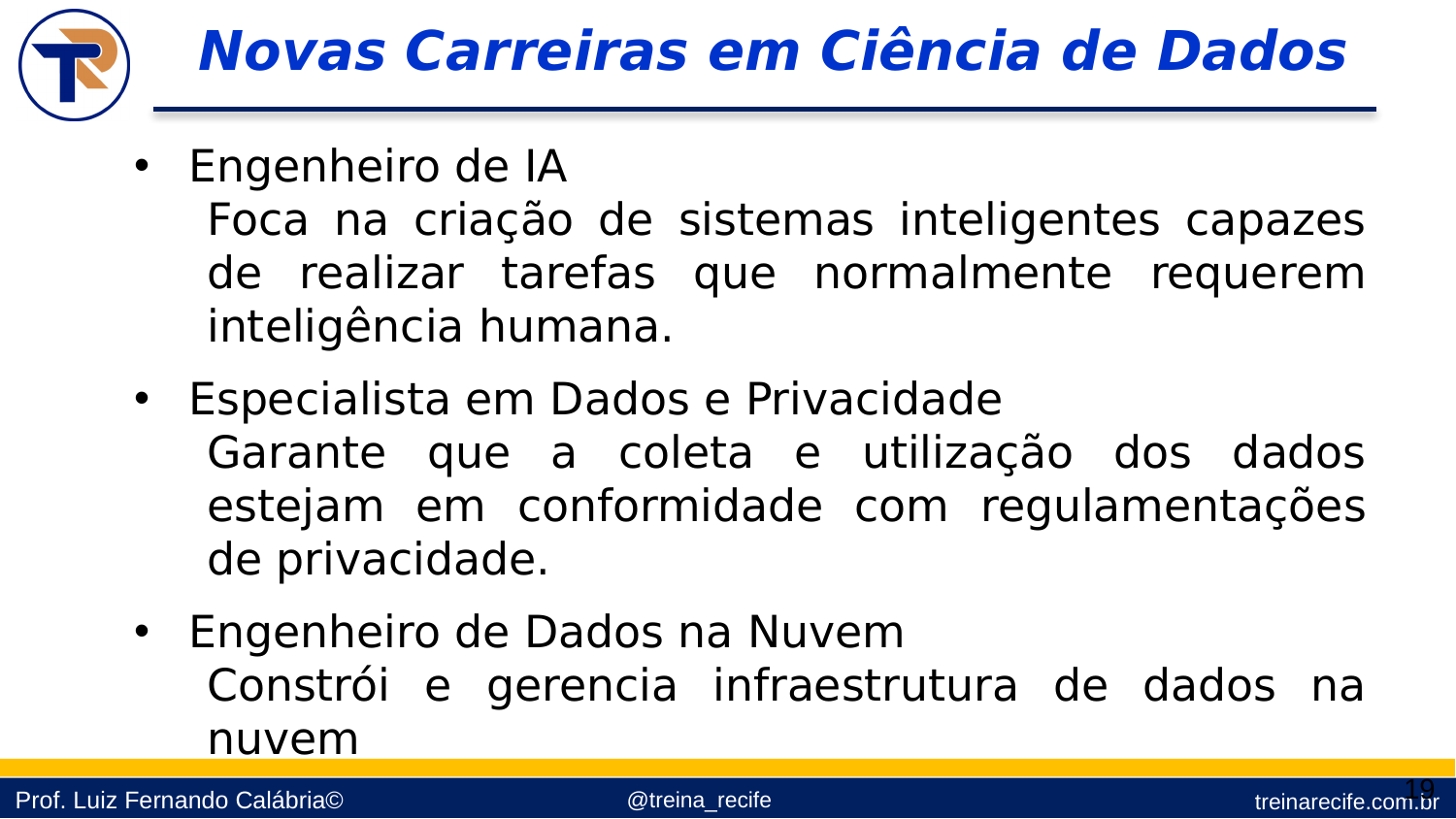

Novas Carreiras em Ciência de Dados
Engenheiro de IA
Foca na criação de sistemas inteligentes capazes de realizar tarefas que normalmente requerem inteligência humana.

Especialista em Dados e Privacidade
Garante que a coleta e utilização dos dados estejam em conformidade com regulamentações de privacidade.

Engenheiro de Dados na Nuvem
Constrói e gerencia infraestrutura de dados na nuvem

19